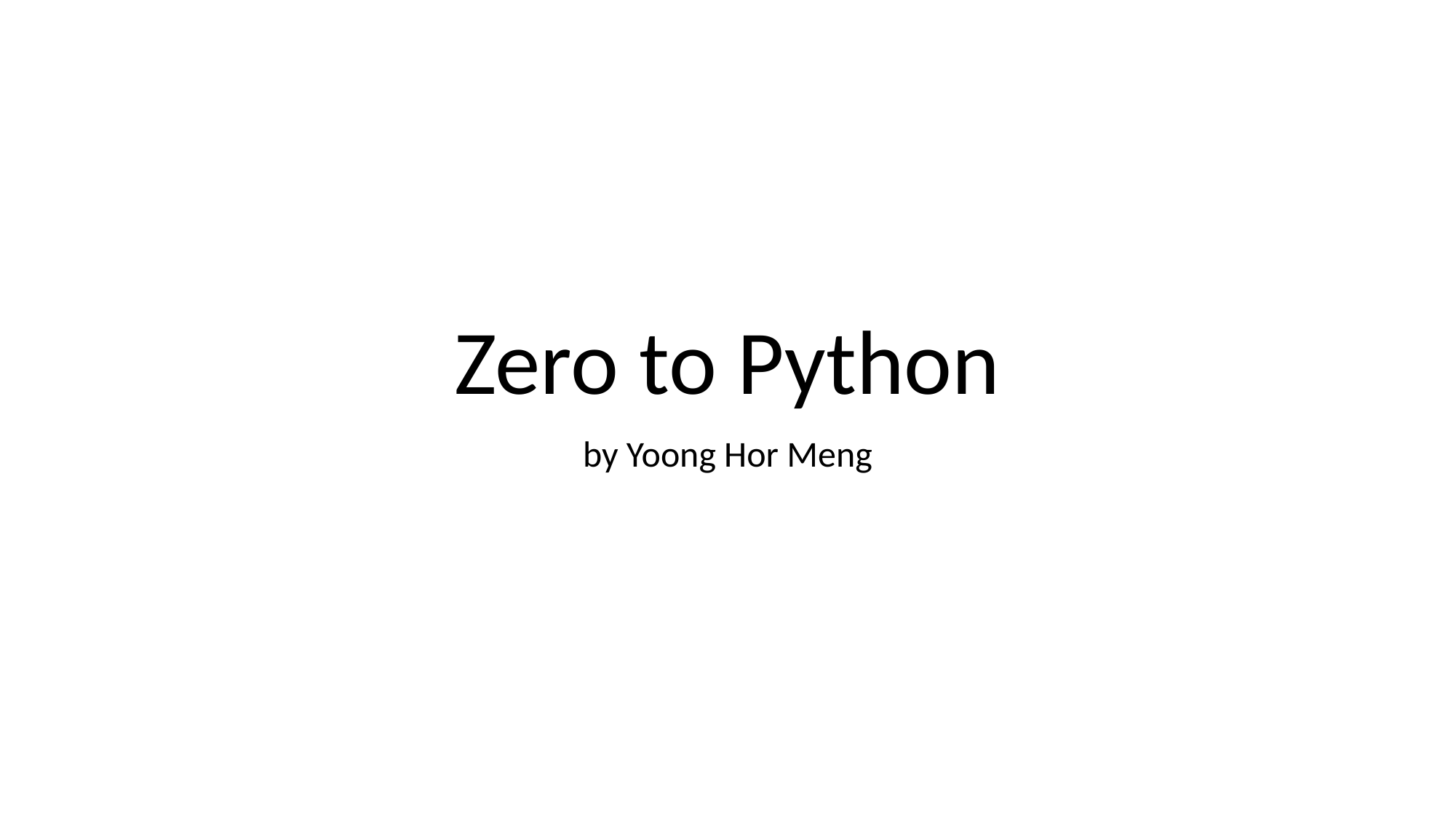

# Zero to Python
by Yoong Hor Meng